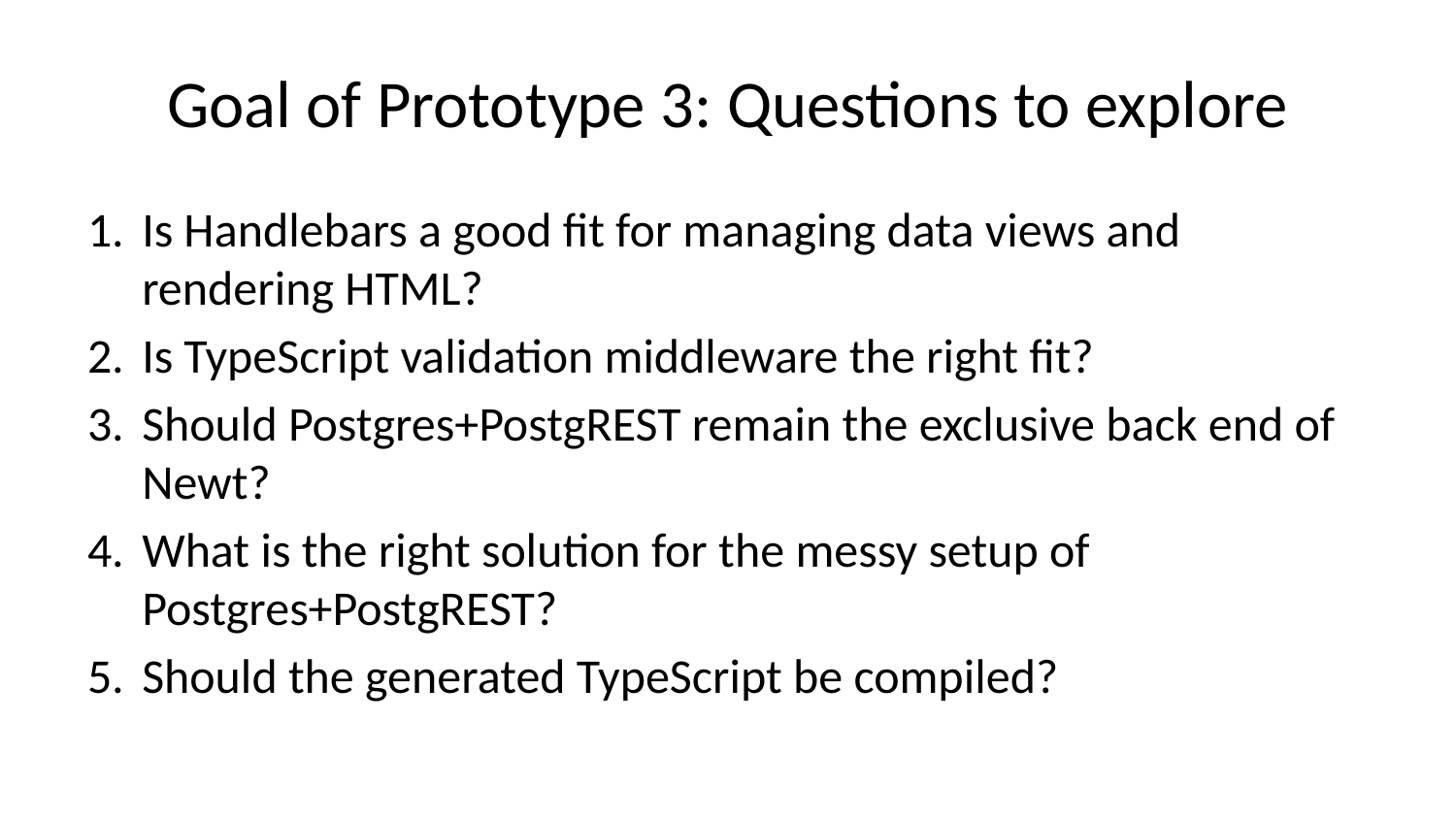

# Goal of Prototype 3: Questions to explore
Is Handlebars a good fit for managing data views and rendering HTML?
Is TypeScript validation middleware the right fit?
Should Postgres+PostgREST remain the exclusive back end of Newt?
What is the right solution for the messy setup of Postgres+PostgREST?
Should the generated TypeScript be compiled?